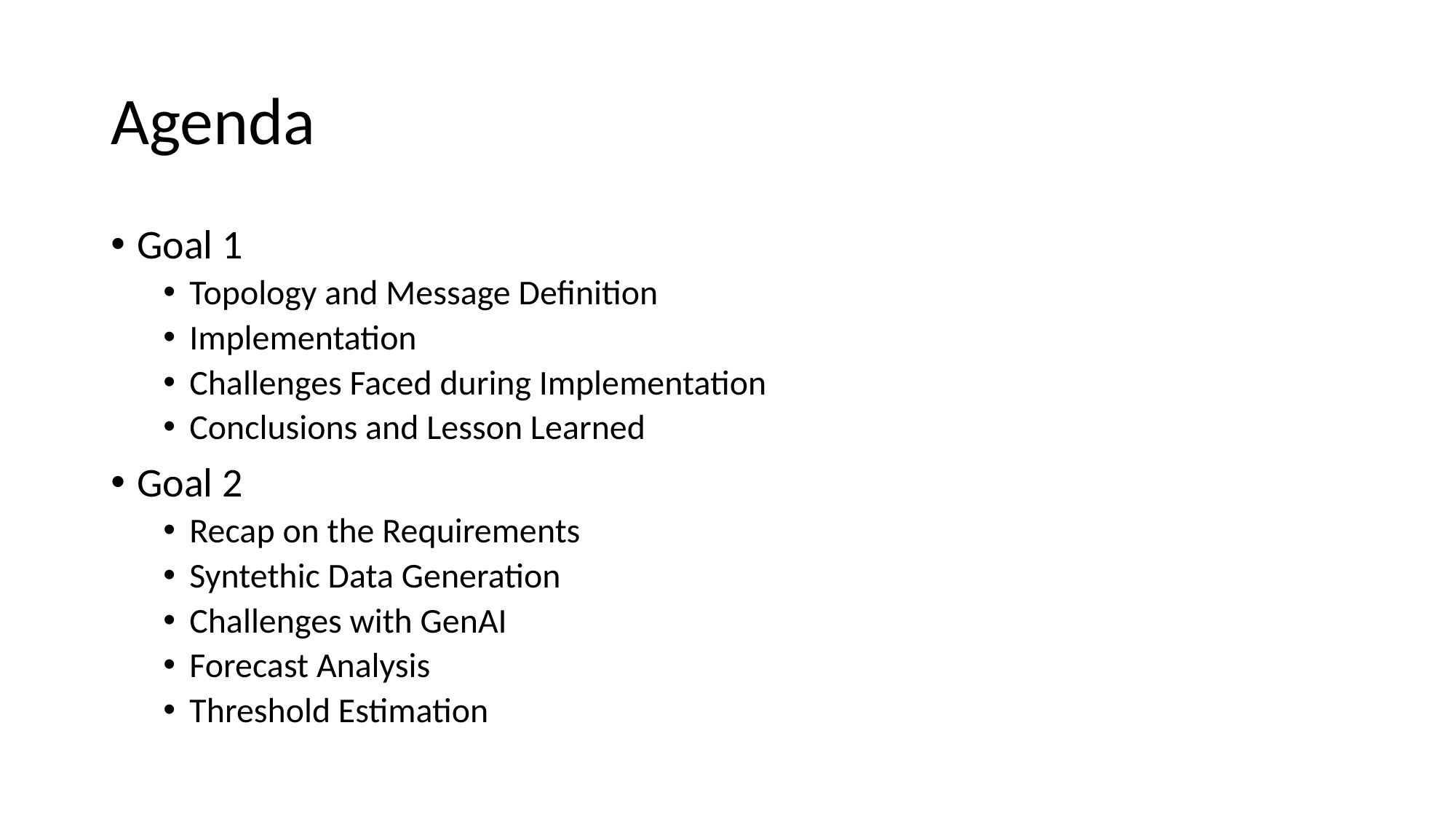

# Agenda
Goal 1
Topology and Message Definition
Implementation
Challenges Faced during Implementation
Conclusions and Lesson Learned
Goal 2
Recap on the Requirements
Syntethic Data Generation
Challenges with GenAI
Forecast Analysis
Threshold Estimation